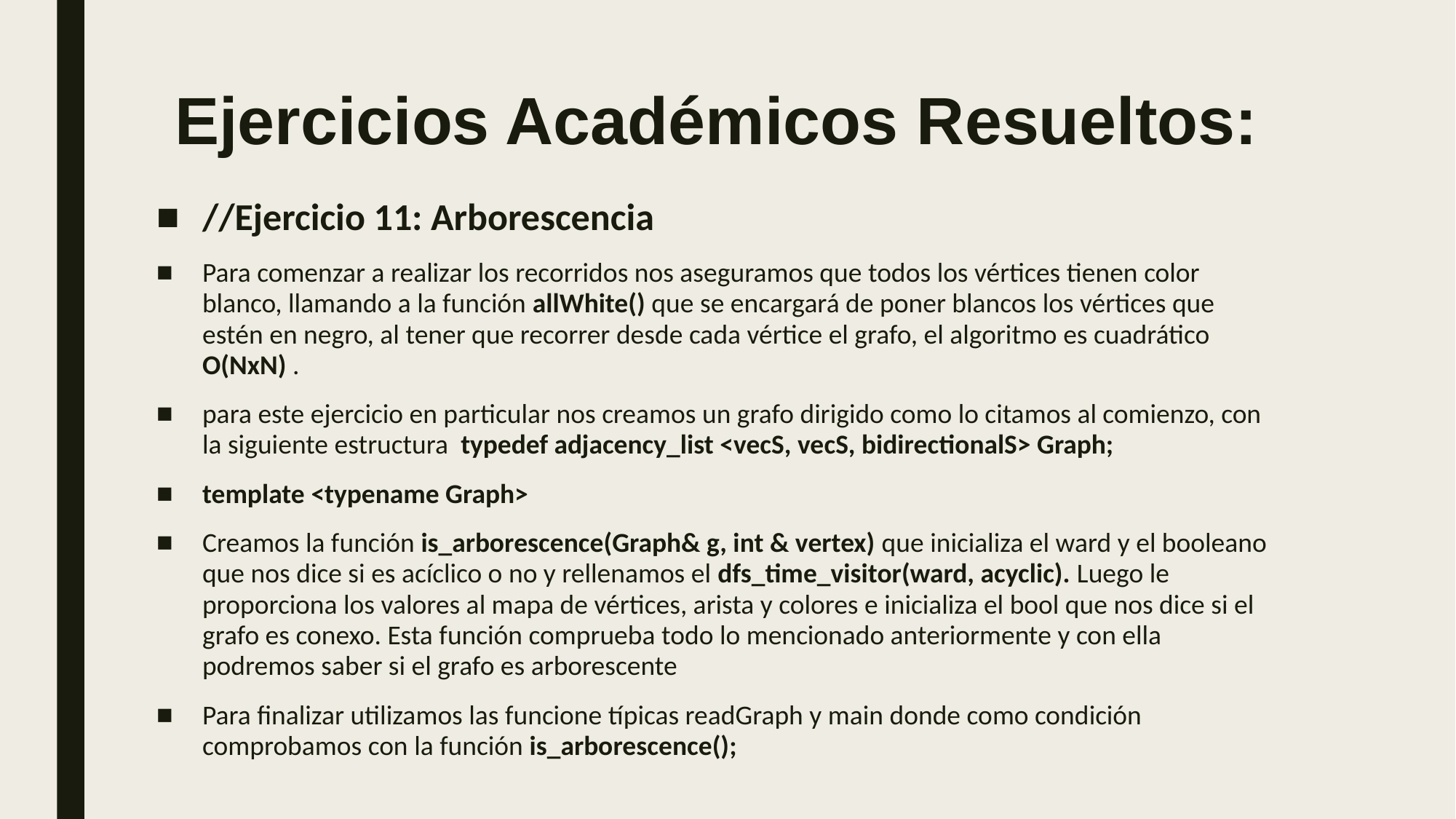

# Ejercicios Académicos Resueltos:
//Ejercicio 11: Arborescencia
Para comenzar a realizar los recorridos nos aseguramos que todos los vértices tienen color blanco, llamando a la función allWhite() que se encargará de poner blancos los vértices que estén en negro, al tener que recorrer desde cada vértice el grafo, el algoritmo es cuadrático O(NxN) .
para este ejercicio en particular nos creamos un grafo dirigido como lo citamos al comienzo, con la siguiente estructura  typedef adjacency_list <vecS, vecS, bidirectionalS> Graph;
template <typename Graph>
Creamos la función is_arborescence(Graph& g, int & vertex) que inicializa el ward y el booleano que nos dice si es acíclico o no y rellenamos el dfs_time_visitor(ward, acyclic). Luego le proporciona los valores al mapa de vértices, arista y colores e inicializa el bool que nos dice si el grafo es conexo. Esta función comprueba todo lo mencionado anteriormente y con ella podremos saber si el grafo es arborescente
Para finalizar utilizamos las funcione típicas readGraph y main donde como condición comprobamos con la función is_arborescence();